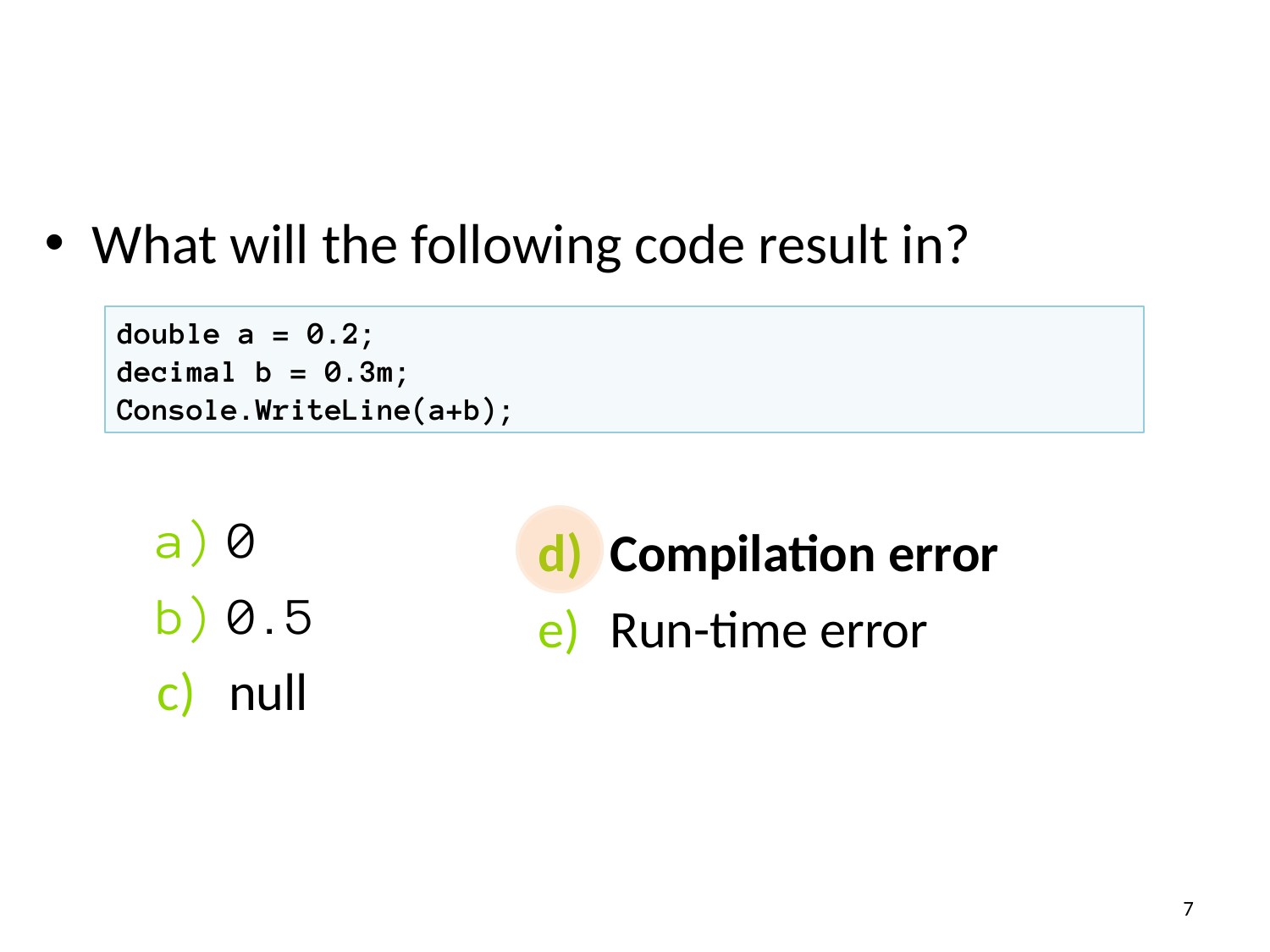

What will the following code result in?
double a = 0.2;
decimal b = 0.3m;
Console.WriteLine(a+b);
0
0.5
null
Compilation error
Run-time error

7